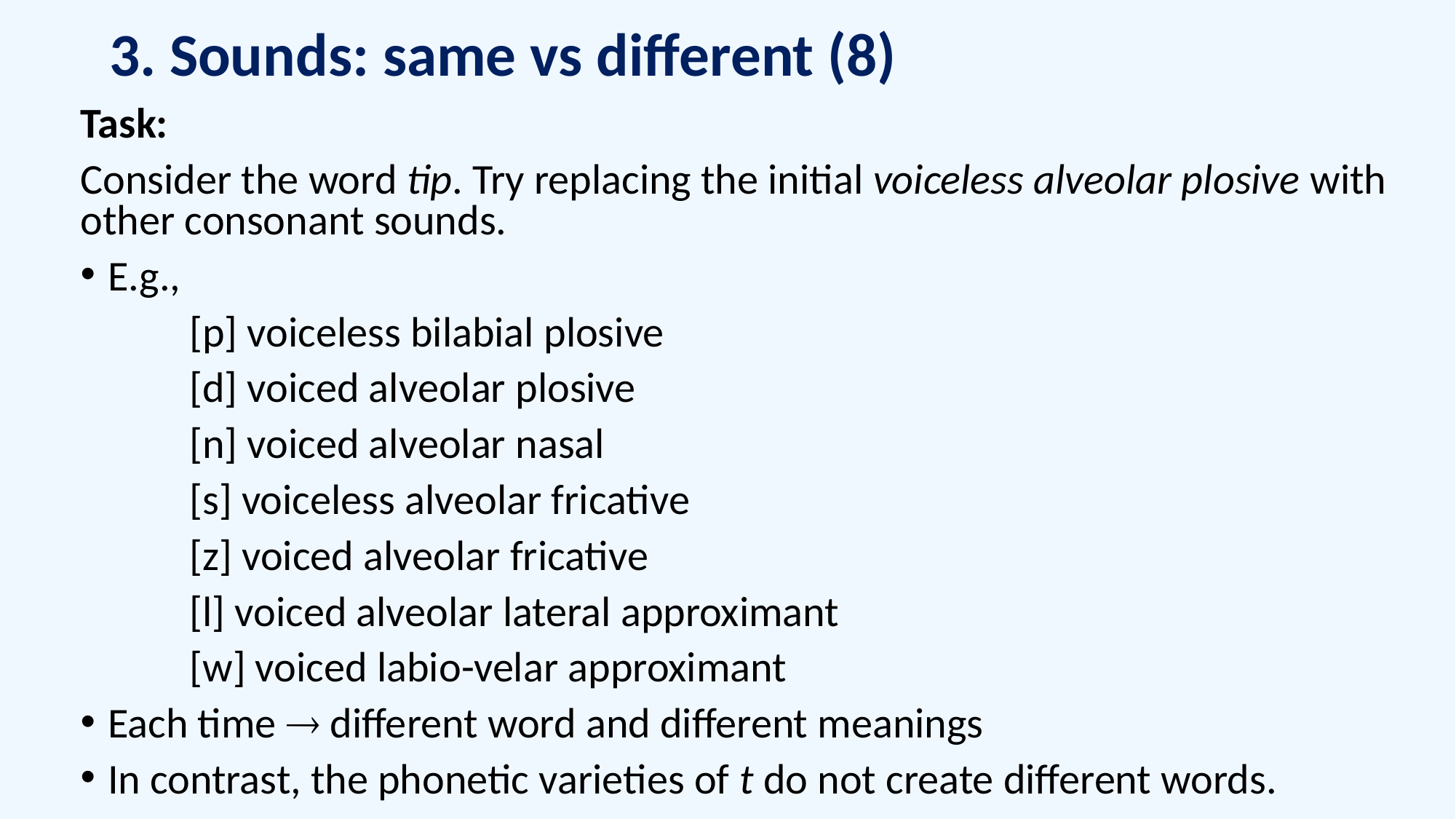

# 3. Sounds: same vs different (8)
Task:
Consider the word tip. Try replacing the initial voiceless alveolar plosive with other consonant sounds.
E.g.,
	[p] voiceless bilabial plosive
	[d] voiced alveolar plosive
	[n] voiced alveolar nasal
	[s] voiceless alveolar fricative
	[z] voiced alveolar fricative
	[l] voiced alveolar lateral approximant
	[w] voiced labio-velar approximant
Each time → different word and different meanings
In contrast, the phonetic varieties of t do not create different words.